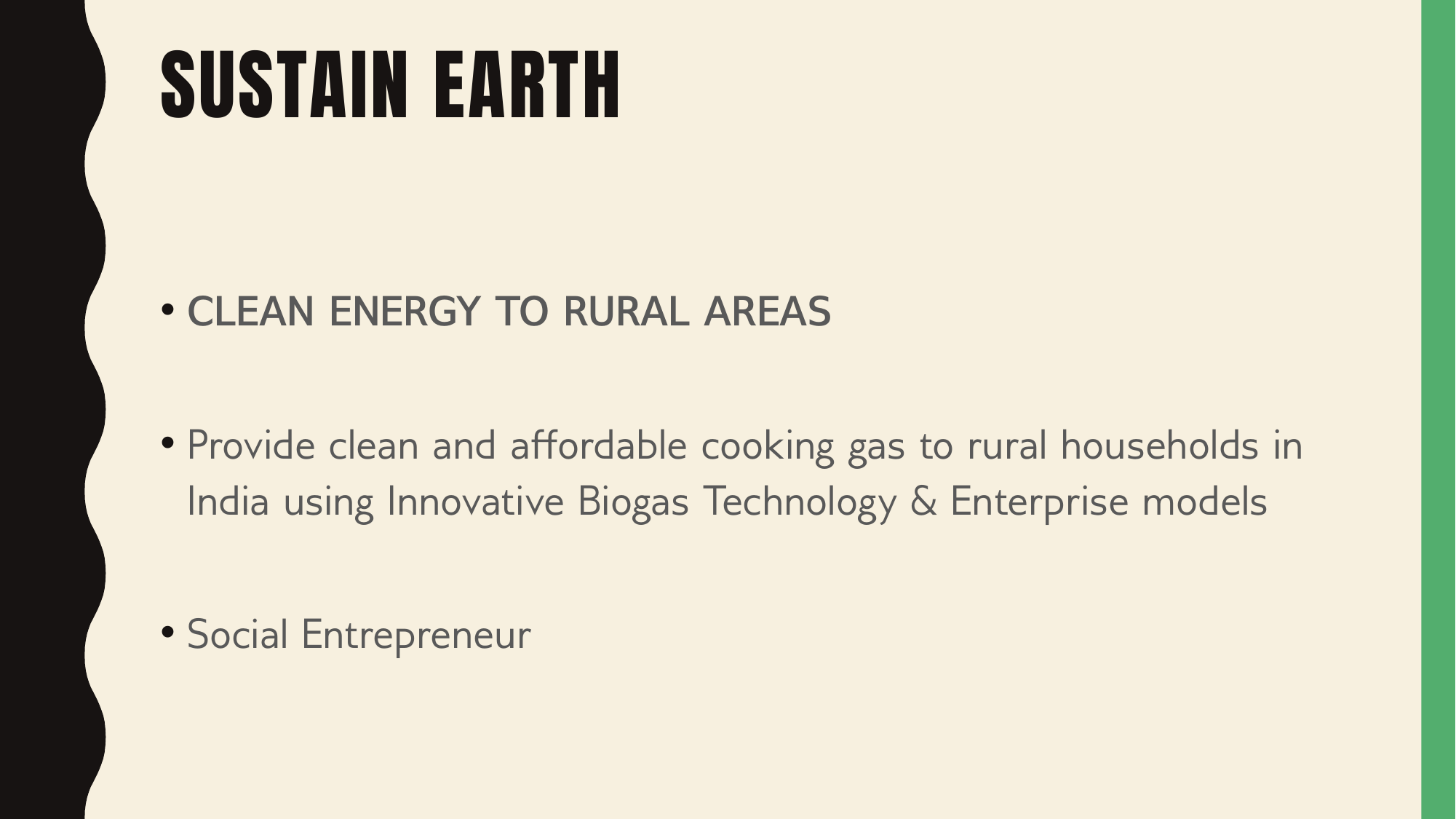

# Sustain earth
CLEAN ENERGY TO RURAL AREAS

Provide clean and affordable cooking gas to rural households in India using Innovative Biogas Technology & Enterprise models

Social Entrepreneur